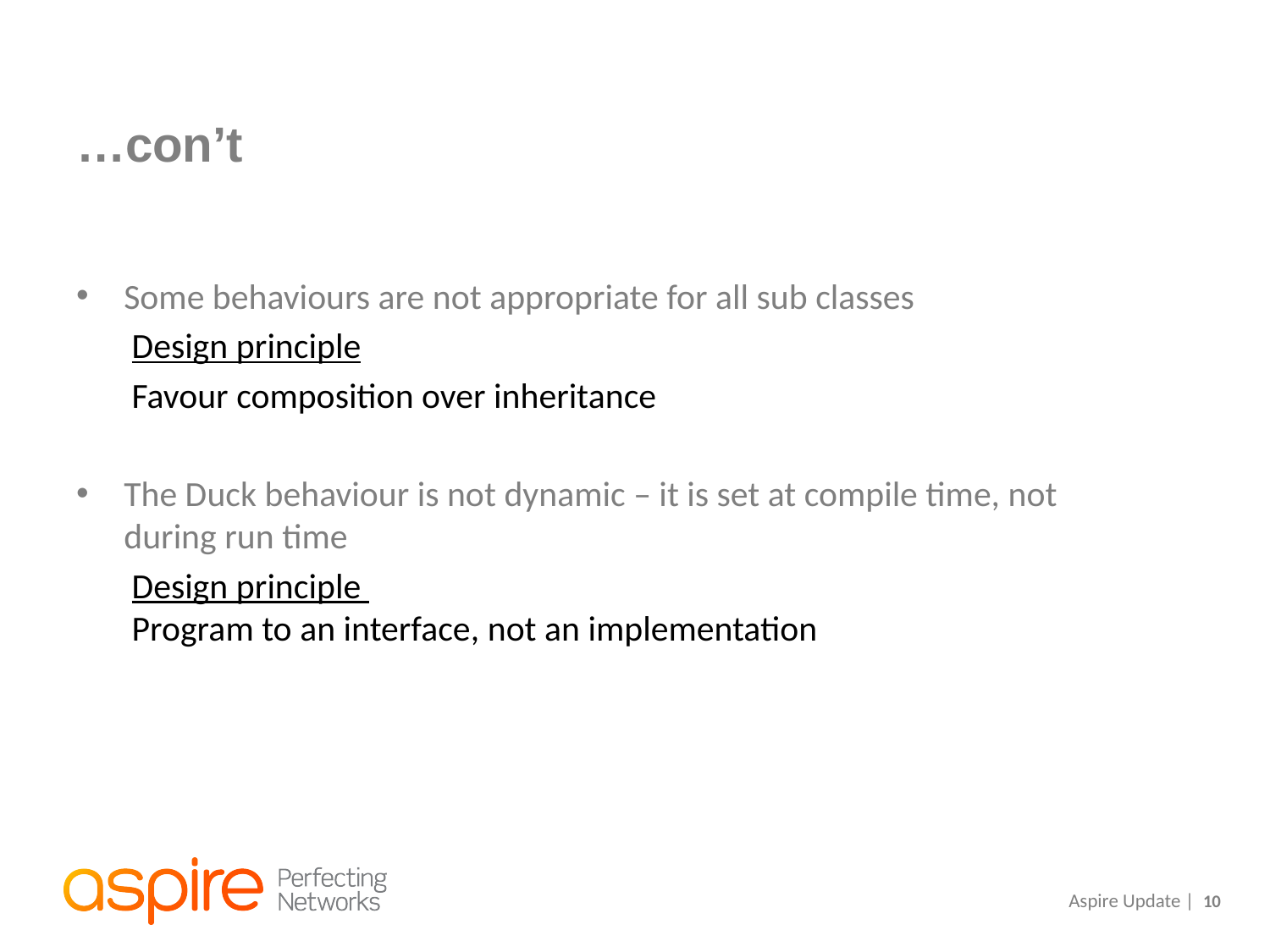

# …con’t
Some behaviours are not appropriate for all sub classes
Design principle
Favour composition over inheritance

The Duck behaviour is not dynamic – it is set at compile time, not during run time
Design principle
Program to an interface, not an implementation